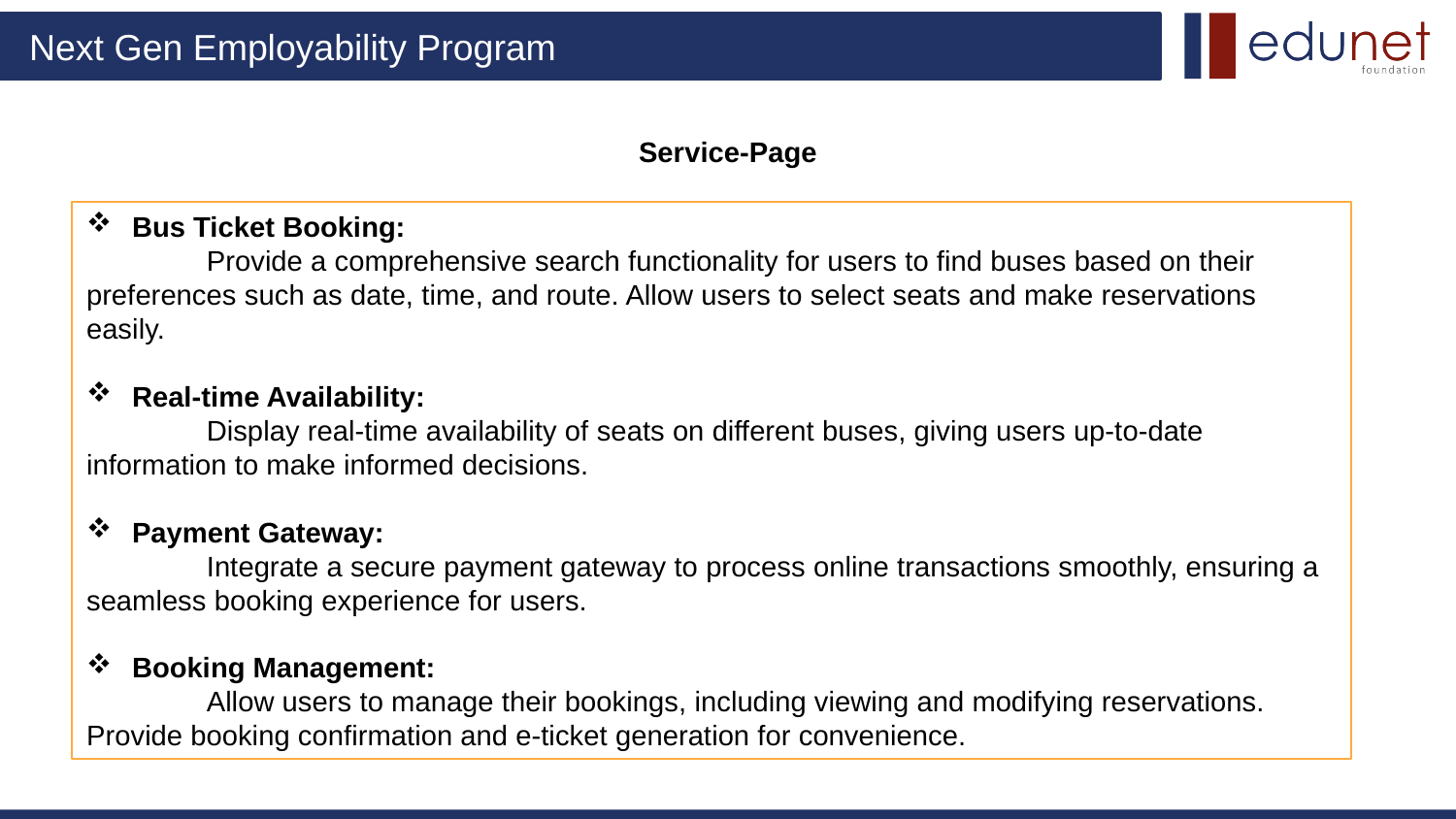

# Service-Page
Bus Ticket Booking:
               Provide a comprehensive search functionality for users to find buses based on their preferences such as date, time, and route. Allow users to select seats and make reservations easily.

Real-time Availability:
               Display real-time availability of seats on different buses, giving users up-to-date information to make informed decisions.

Payment Gateway:
               Integrate a secure payment gateway to process online transactions smoothly, ensuring a seamless booking experience for users.

Booking Management:
               Allow users to manage their bookings, including viewing and modifying reservations. Provide booking confirmation and e-ticket generation for convenience.